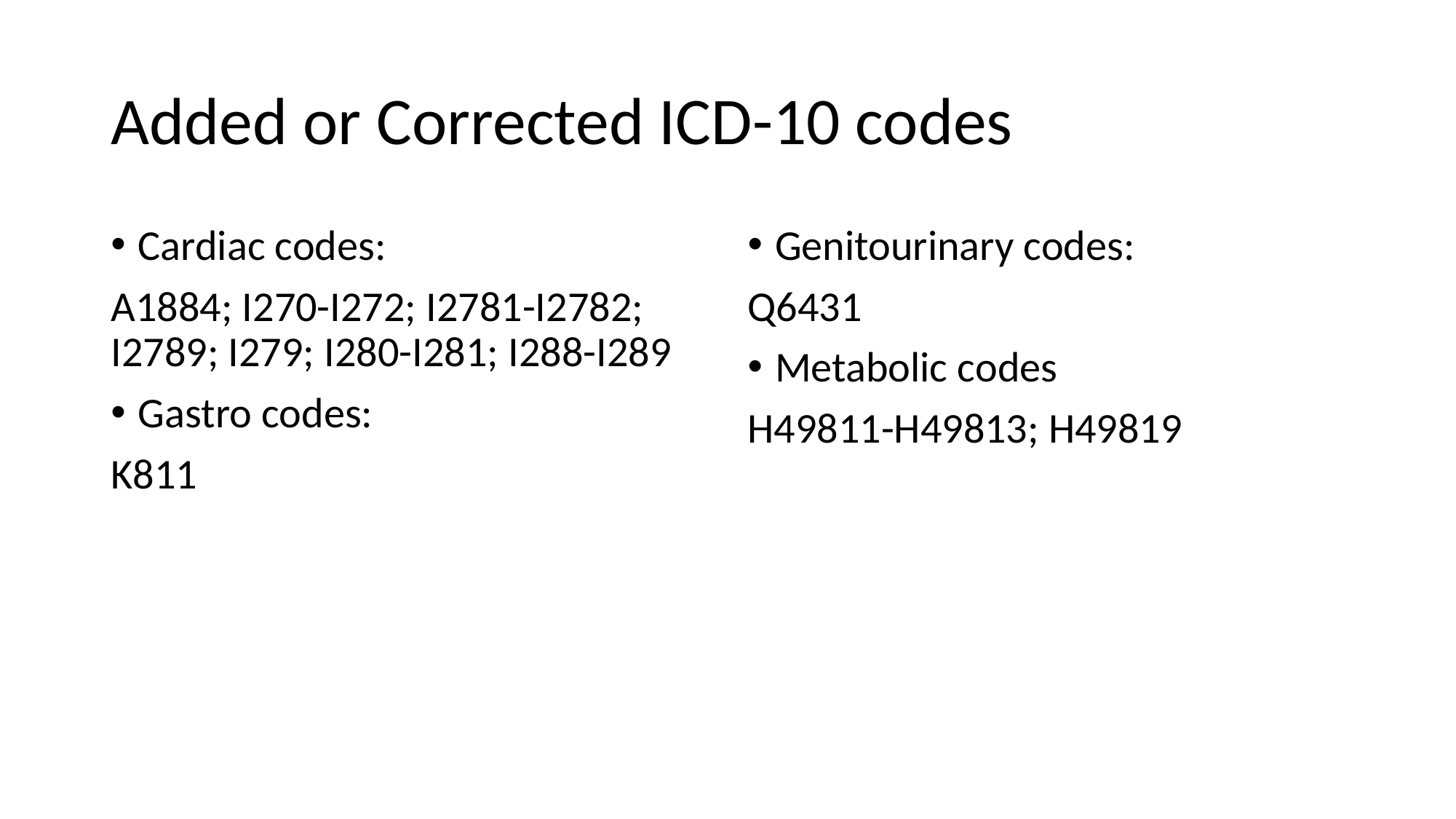

# Added or Corrected ICD-10 codes
Cardiac codes:
A1884; I270-I272; I2781-I2782; I2789; I279; I280-I281; I288-I289
Gastro codes:
K811
Genitourinary codes:
Q6431
Metabolic codes
H49811-H49813; H49819